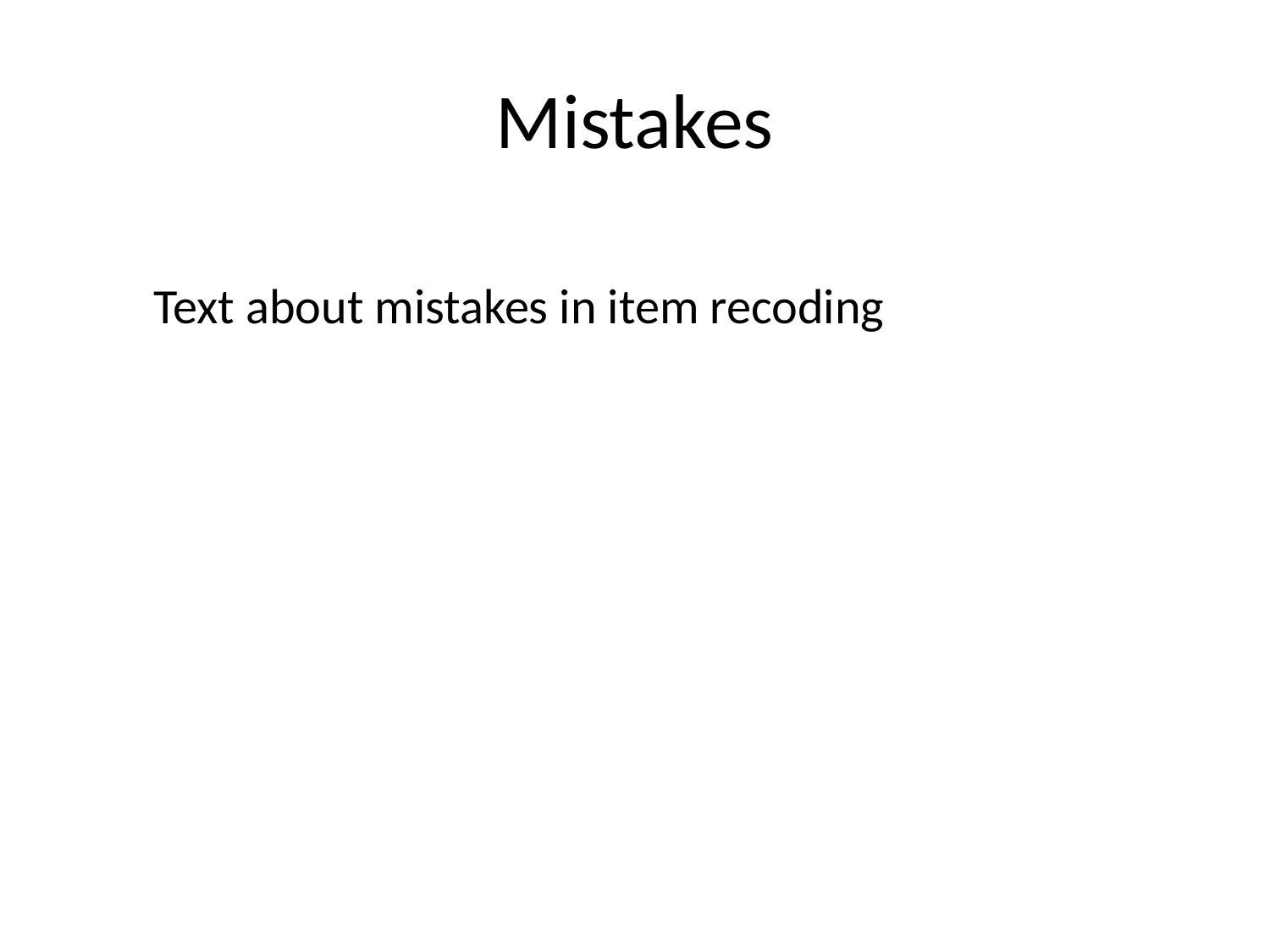

# Mistakes
Text about mistakes in item recoding